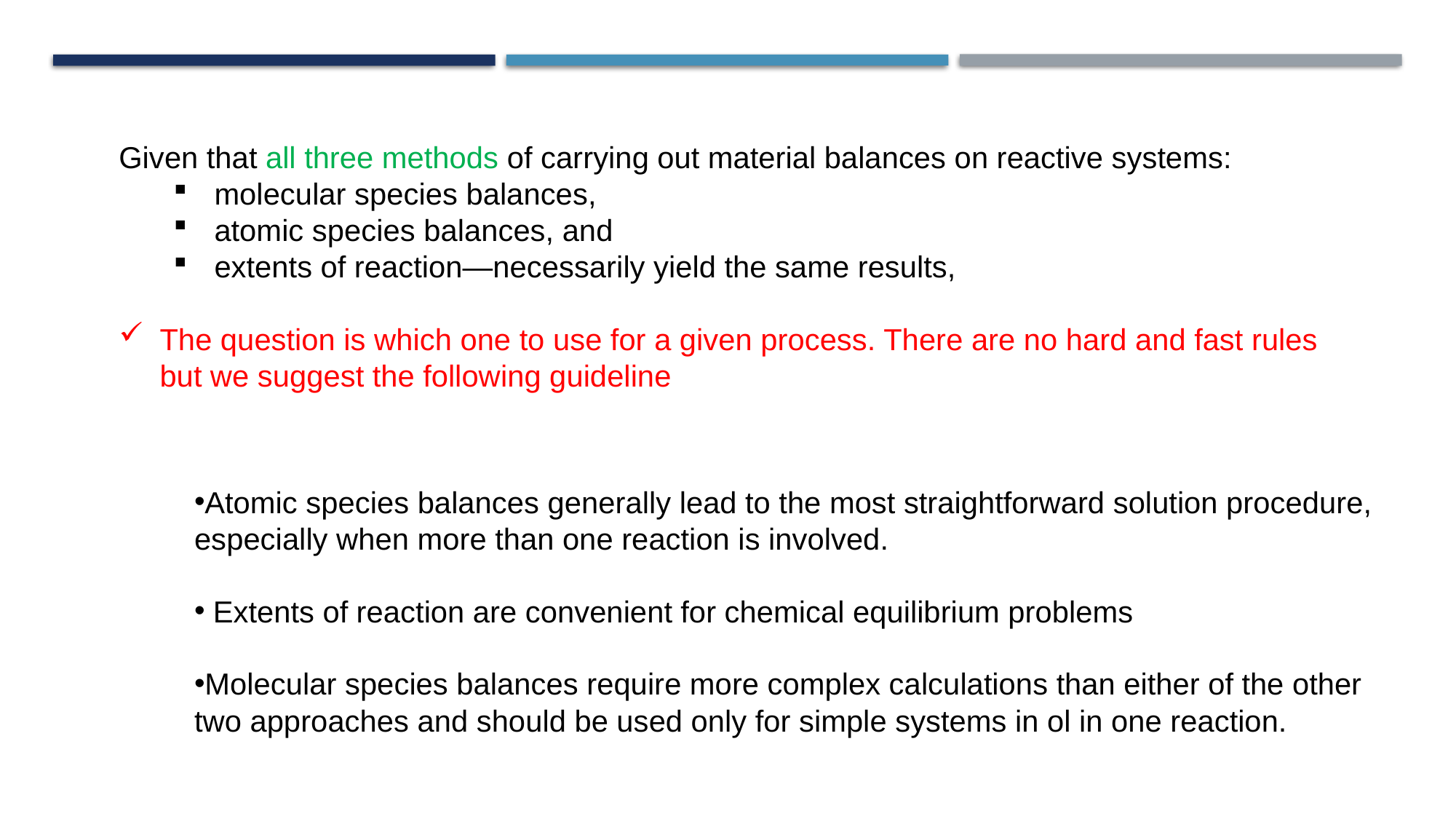

Given that all three methods of carrying out material balances on reactive systems:
molecular species balances,
atomic species balances, and
extents of reaction—necessarily yield the same results,

The question is which one to use for a given process. There are no hard and fast rules but we suggest the following guideline
Atomic species balances generally lead to the most straightforward solution procedure, especially when more than one reaction is involved.

 Extents of reaction are convenient for chemical equilibrium problems

Molecular species balances require more complex calculations than either of the other two approaches and should be used only for simple systems in ol in one reaction.